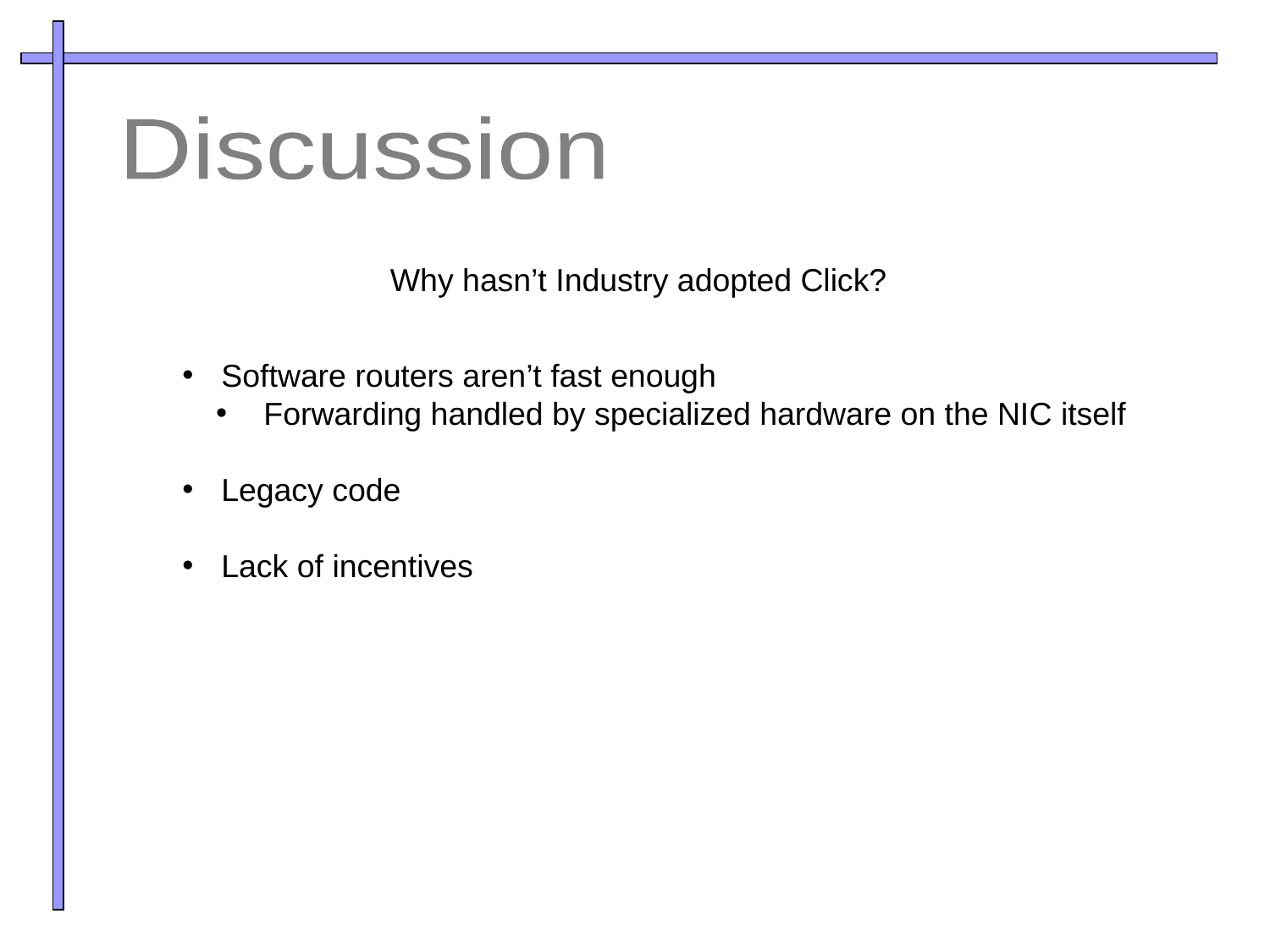

Discussion
Why hasn’t Industry adopted Click?
 Software routers aren’t fast enough
  Forwarding handled by specialized hardware on the NIC itself

 Legacy code

 Lack of incentives